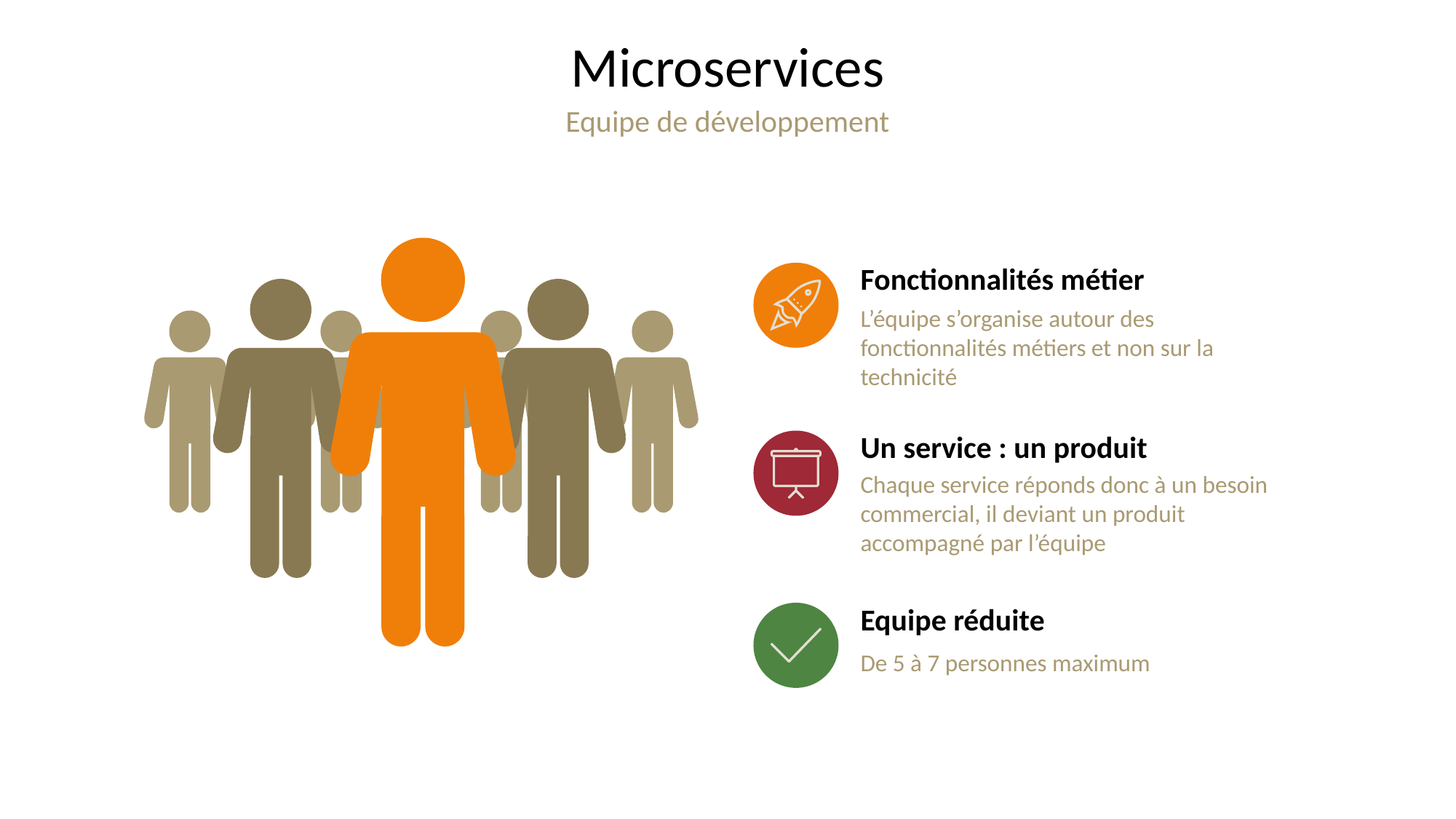

Microservices
Equipe de développement

Fonctionnalités métier

L’équipe s’organise autour des fonctionnalités métiers et non sur la technicité
Un service : un produit

Chaque service réponds donc à un besoin commercial, il deviant un produit accompagné par l’équipe
Equipe réduite

De 5 à 7 personnes maximum